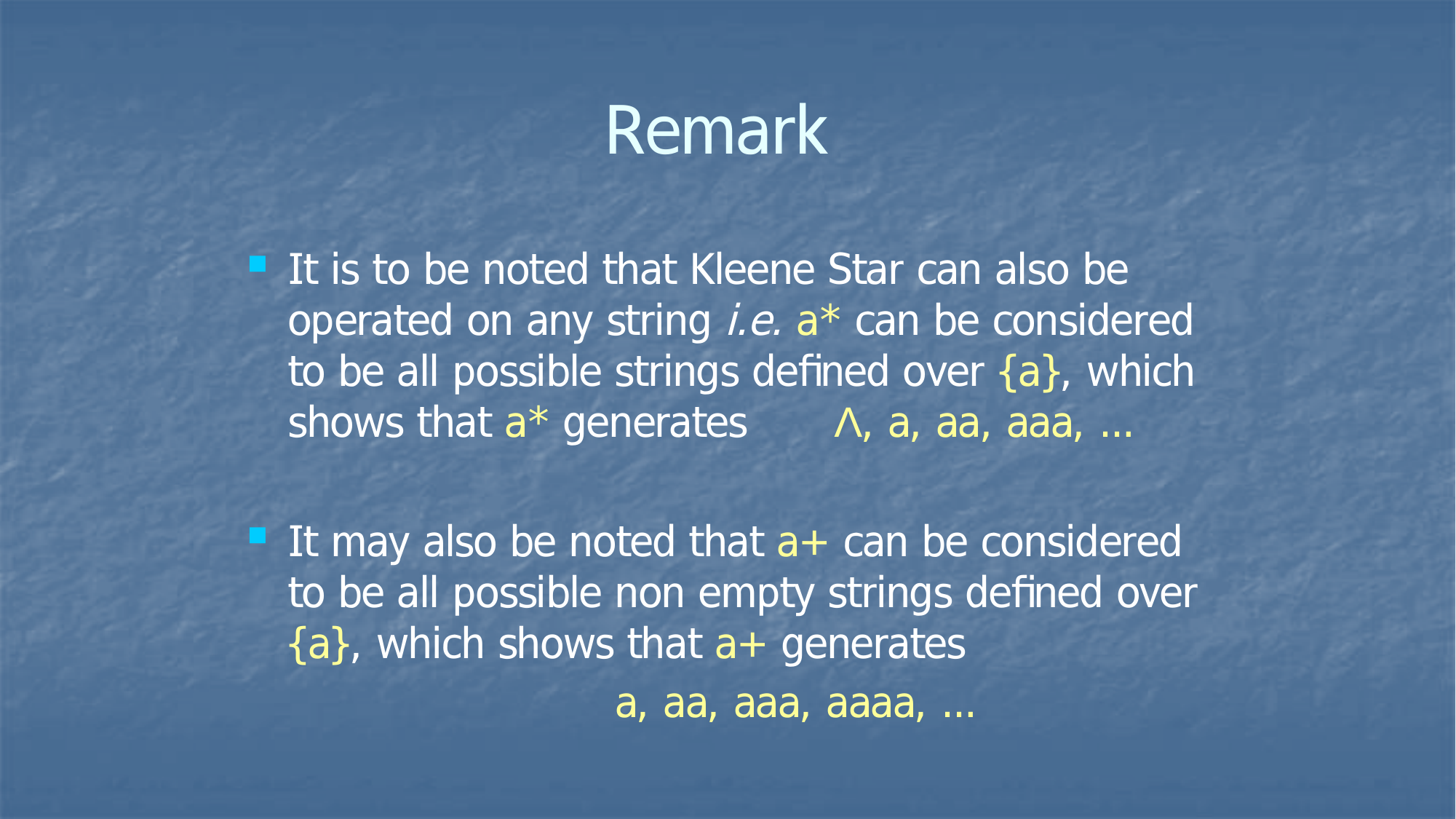

# Remark
It is to be noted that Kleene Star can also be operated on any string i.e. a* can be considered to be all possible strings defined over {a}, which shows that a* generates 	Λ, a, aa, aaa, …

It may also be noted that a+ can be considered to be all possible non empty strings defined over {a}, which shows that a+ generates
				a, aa, aaa, aaaa, …